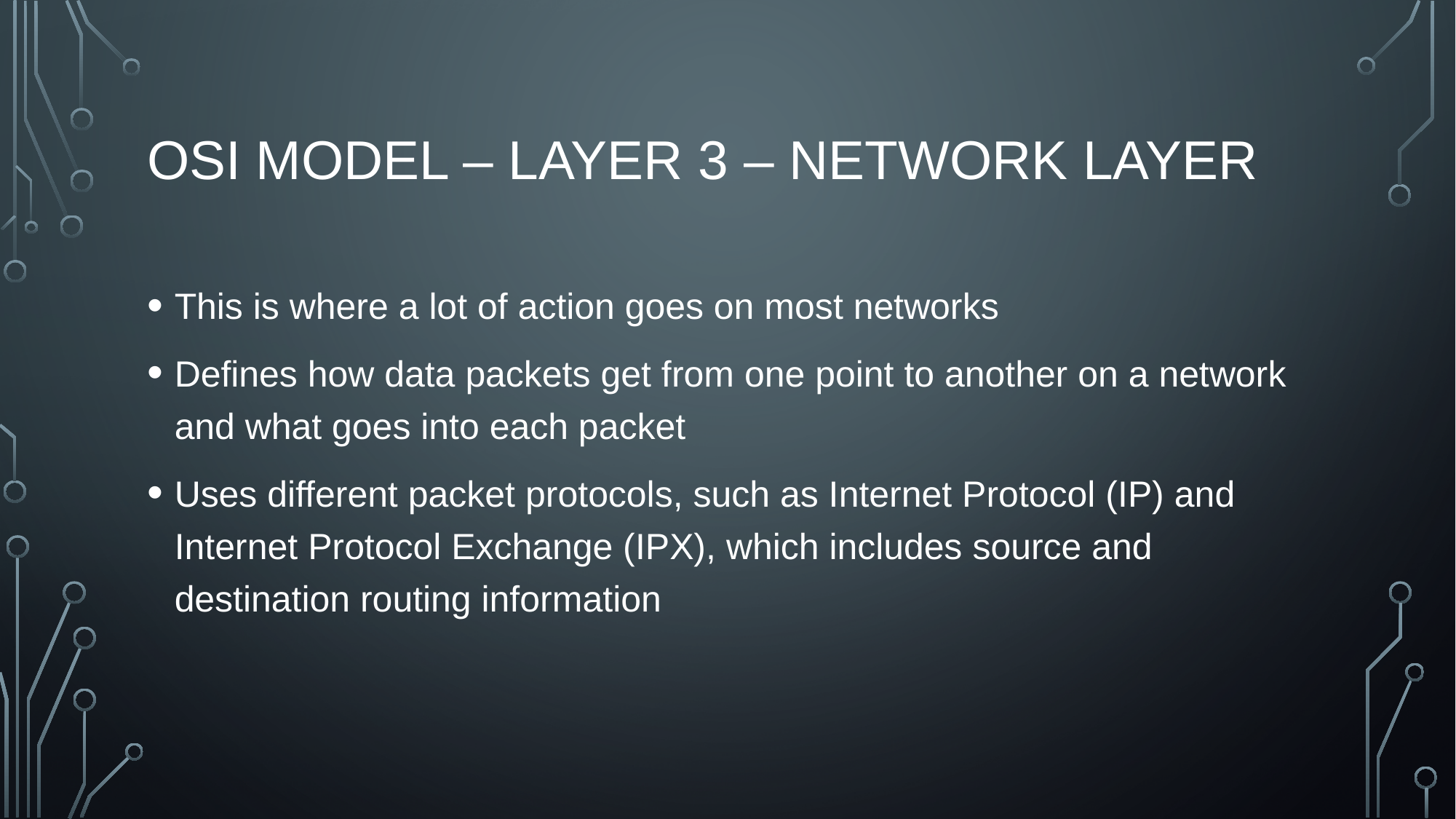

# OSI Model – Layer 3 – Network Layer
This is where a lot of action goes on most networks
Defines how data packets get from one point to another on a network and what goes into each packet
Uses different packet protocols, such as Internet Protocol (IP) and Internet Protocol Exchange (IPX), which includes source and destination routing information